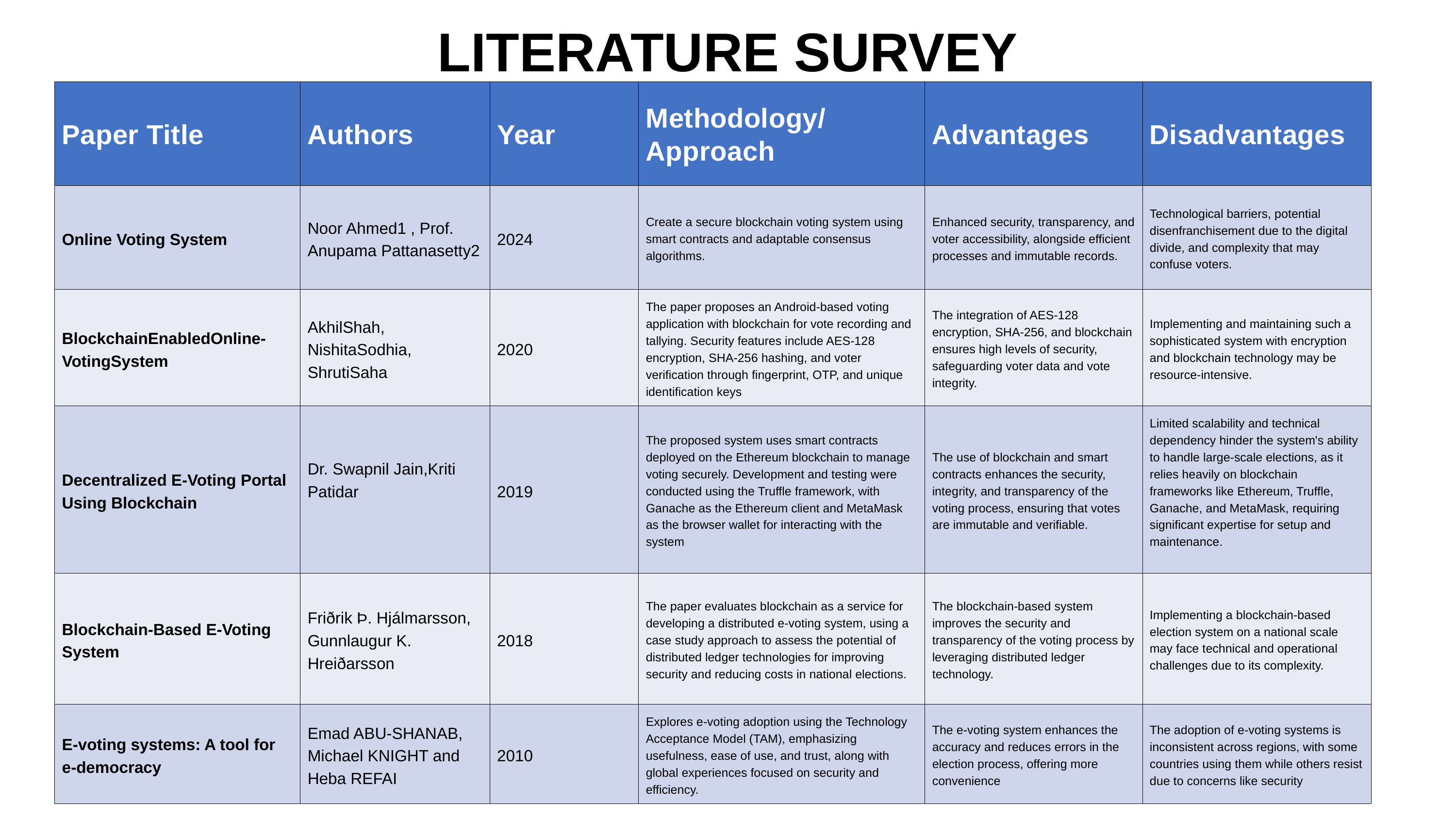

LITERATURE SURVEY
| Paper Title | Authors | Year | Methodology/ Approach | Advantages | Disadvantages |
| --- | --- | --- | --- | --- | --- |
| Online Voting System | Noor Ahmed1 , Prof. Anupama Pattanasetty2 | 2024 | Create a secure blockchain voting system using smart contracts and adaptable consensus algorithms. | Enhanced security, transparency, and voter accessibility, alongside efficient processes and immutable records. | Technological barriers, potential disenfranchisement due to the digital divide, and complexity that may confuse voters. |
| BlockchainEnabledOnline-VotingSystem | AkhilShah, NishitaSodhia, ShrutiSaha | 2020 | The paper proposes an Android-based voting application with blockchain for vote recording and tallying. Security features include AES-128 encryption, SHA-256 hashing, and voter verification through fingerprint, OTP, and unique identification keys | The integration of AES-128 encryption, SHA-256, and blockchain ensures high levels of security, safeguarding voter data and vote integrity. | Implementing and maintaining such a sophisticated system with encryption and blockchain technology may be resource-intensive. |
| Decentralized E-Voting Portal Using Blockchain | Dr. Swapnil Jain,Kriti Patidar | 2019 | The proposed system uses smart contracts deployed on the Ethereum blockchain to manage voting securely. Development and testing were conducted using the Truffle framework, with Ganache as the Ethereum client and MetaMask as the browser wallet for interacting with the system​ | The use of blockchain and smart contracts enhances the security, integrity, and transparency of the voting process, ensuring that votes are immutable and verifiable. | Limited scalability and technical dependency hinder the system's ability to handle large-scale elections, as it relies heavily on blockchain frameworks like Ethereum, Truffle, Ganache, and MetaMask, requiring significant expertise for setup and maintenance. |
| Blockchain-Based E-Voting System | Friðrik Þ. Hjálmarsson, Gunnlaugur K. Hreiðarsson | 2018 | The paper evaluates blockchain as a service for developing a distributed e-voting system, using a case study approach to assess the potential of distributed ledger technologies for improving security and reducing costs in national elections. | The blockchain-based system improves the security and transparency of the voting process by leveraging distributed ledger technology. | Implementing a blockchain-based election system on a national scale may face technical and operational challenges due to its complexity. |
| E-voting systems: A tool for e-democracy | Emad ABU-SHANAB, Michael KNIGHT and Heba REFAI | 2010 | Explores e-voting adoption using the Technology Acceptance Model (TAM), emphasizing usefulness, ease of use, and trust, along with global experiences focused on security and efficiency. | The e-voting system enhances the accuracy and reduces errors in the election process, offering more convenience​ | The adoption of e-voting systems is inconsistent across regions, with some countries using them while others resist due to concerns like security​ |
4